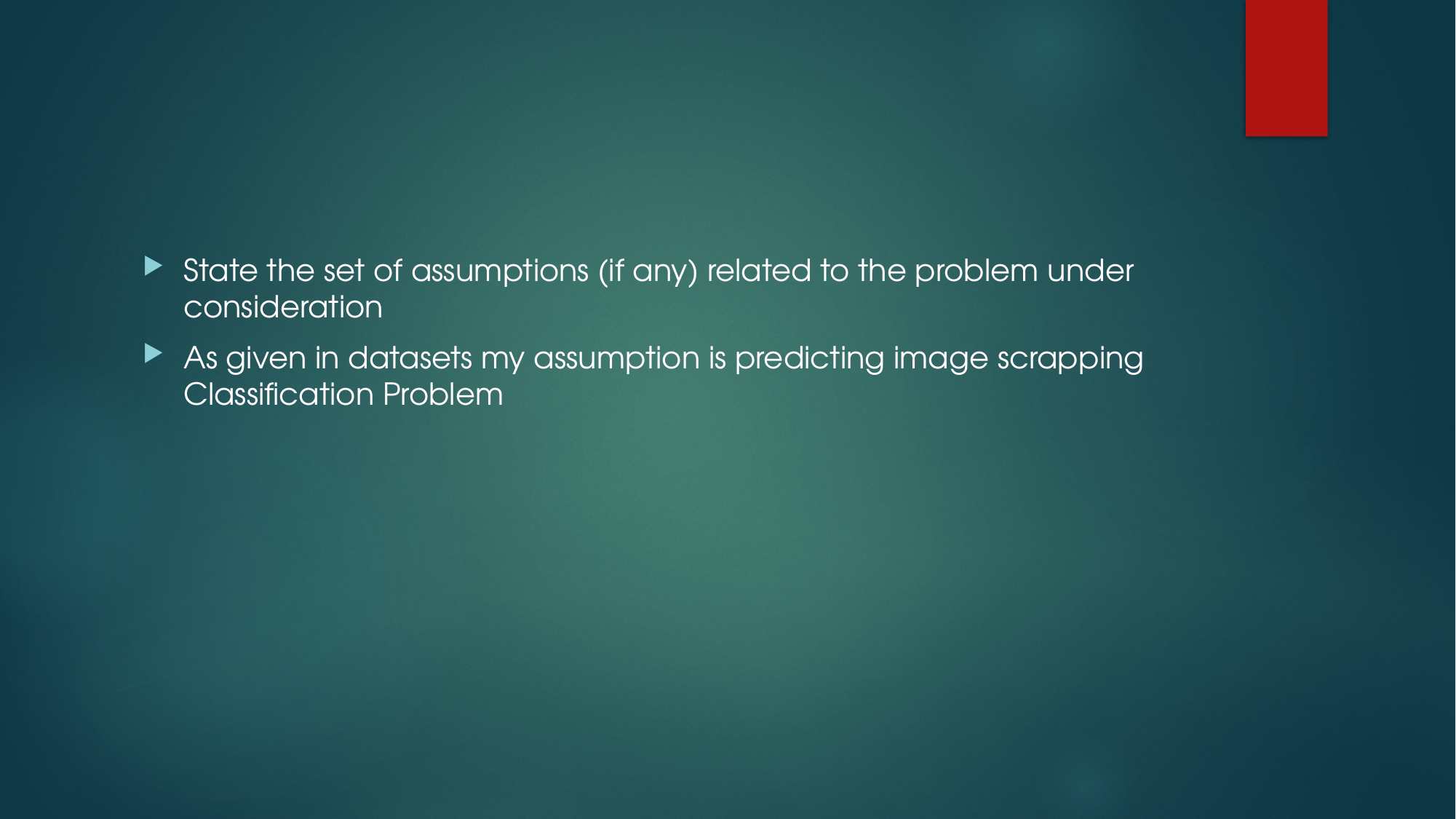

#
State the set of assumptions (if any) related to the problem under consideration
As given in datasets my assumption is predicting image scrapping Classification Problem